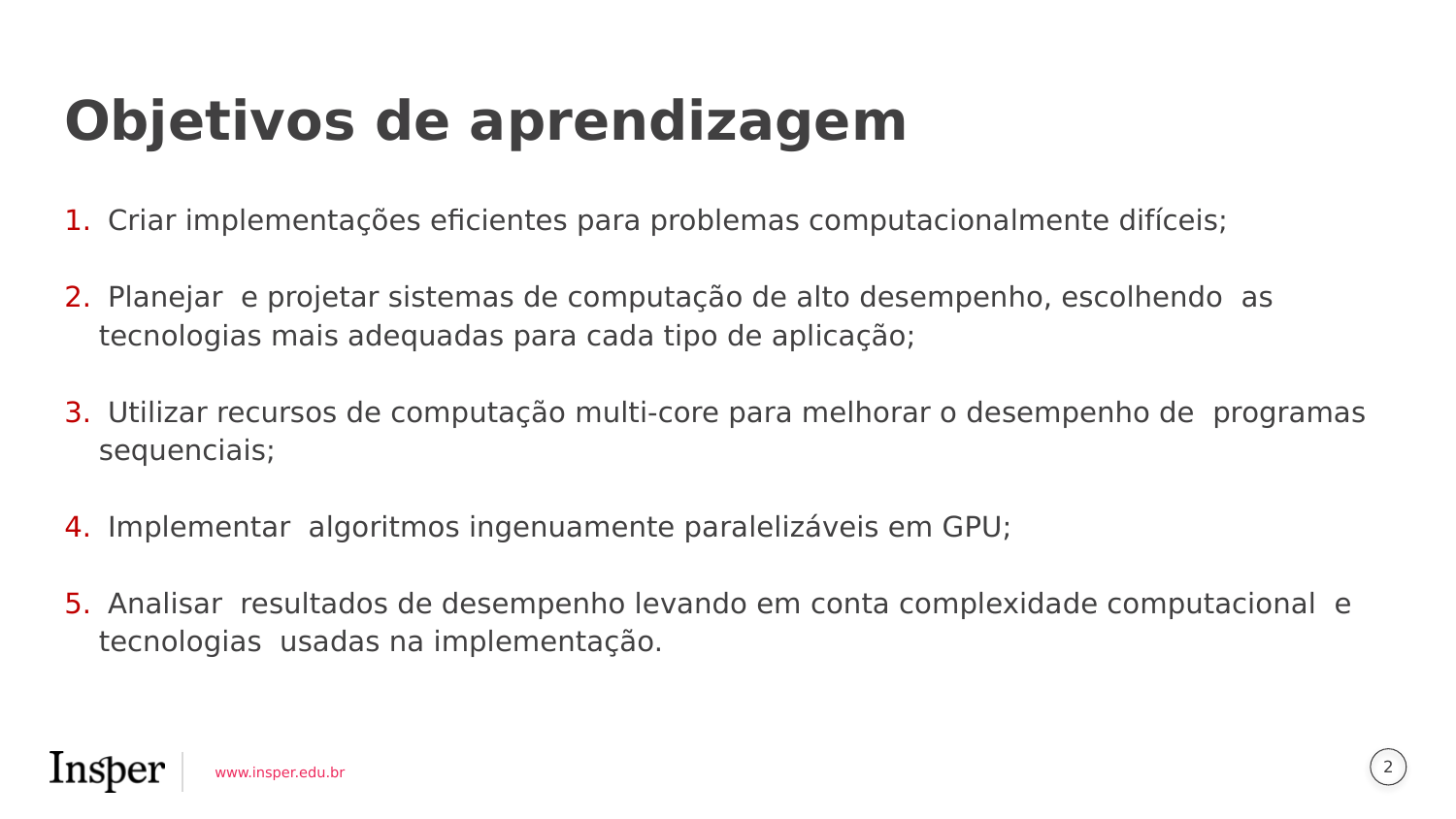

# Objetivos de aprendizagem
 Criar implementações eficientes para problemas computacionalmente difíceis;

 Planejar  e projetar sistemas de computação de alto desempenho, escolhendo  as tecnologias mais adequadas para cada tipo de aplicação;

 Utilizar recursos de computação multi-core para melhorar o desempenho de  programas sequenciais;

 Implementar  algoritmos ingenuamente paralelizáveis em GPU;

 Analisar  resultados de desempenho levando em conta complexidade computacional  e tecnologias  usadas na implementação.